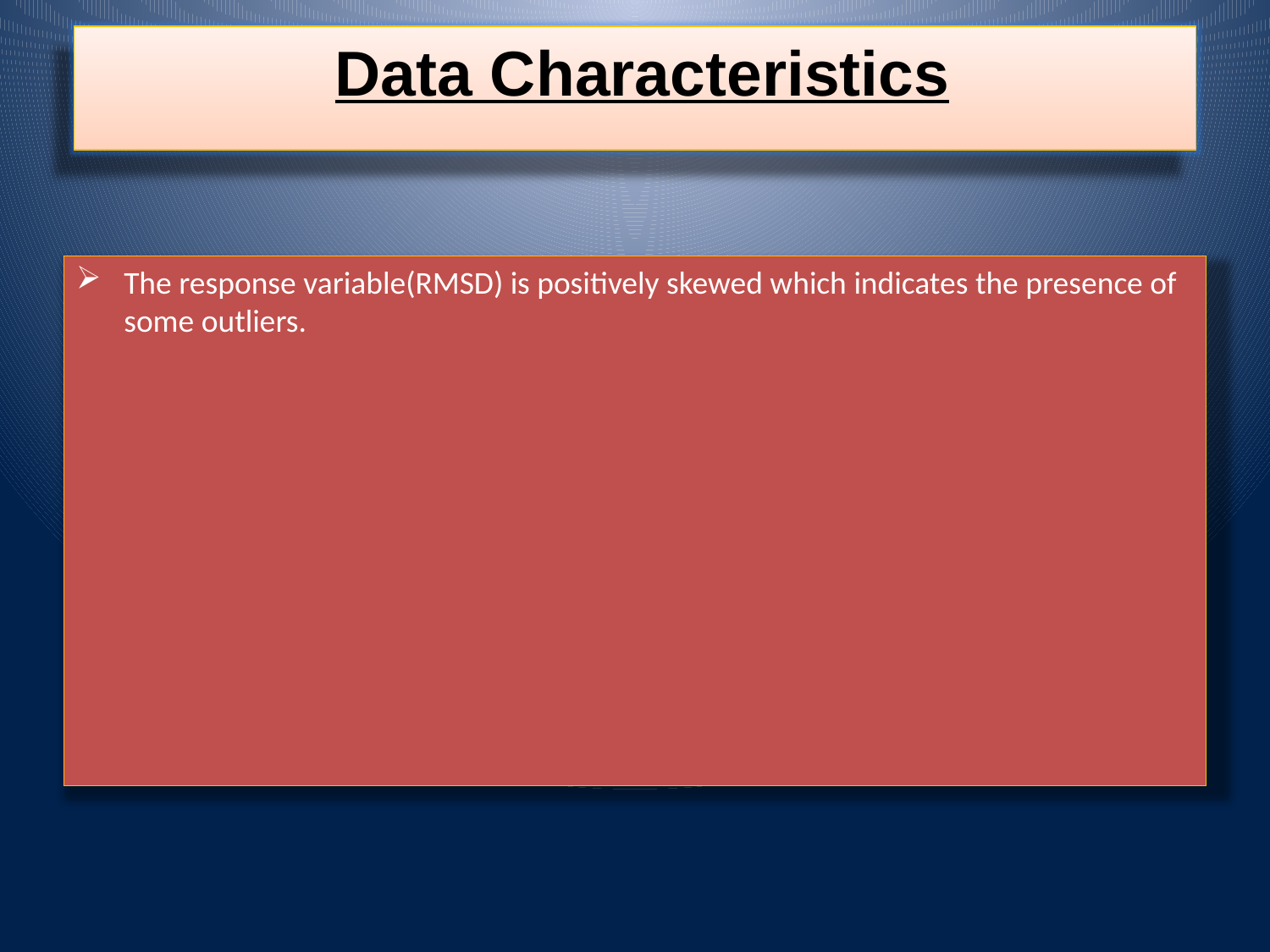

Data Characteristics
The response variable(RMSD) is positively skewed which indicates the presence of some outliers.